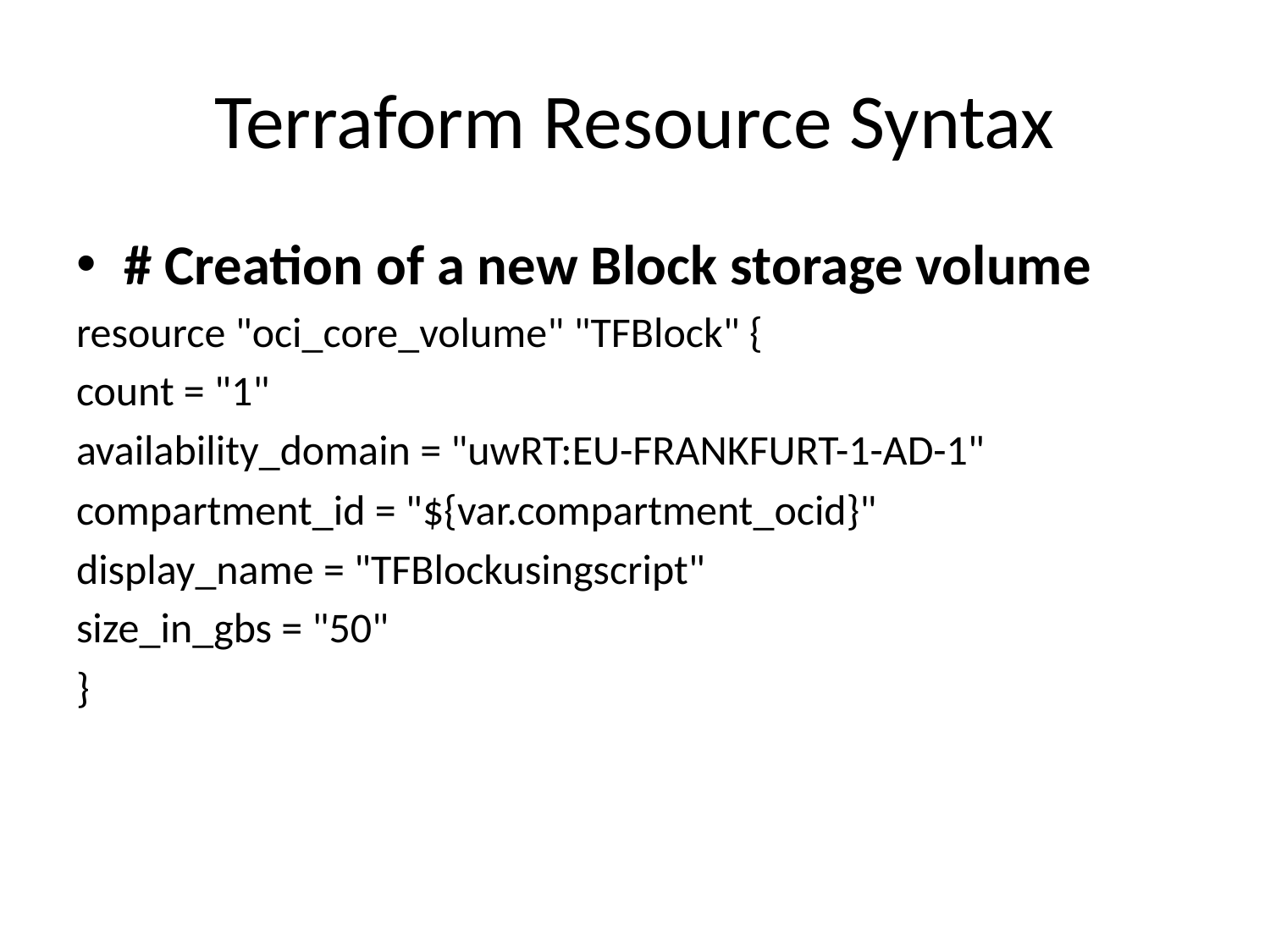

# Terraform Resource Syntax
# Creation of a new Block storage volume
resource "oci_core_volume" "TFBlock" {
count = "1"
availability_domain = "uwRT:EU-FRANKFURT-1-AD-1"
compartment_id = "${var.compartment_ocid}"
display_name = "TFBlockusingscript"
size_in_gbs = "50"
}